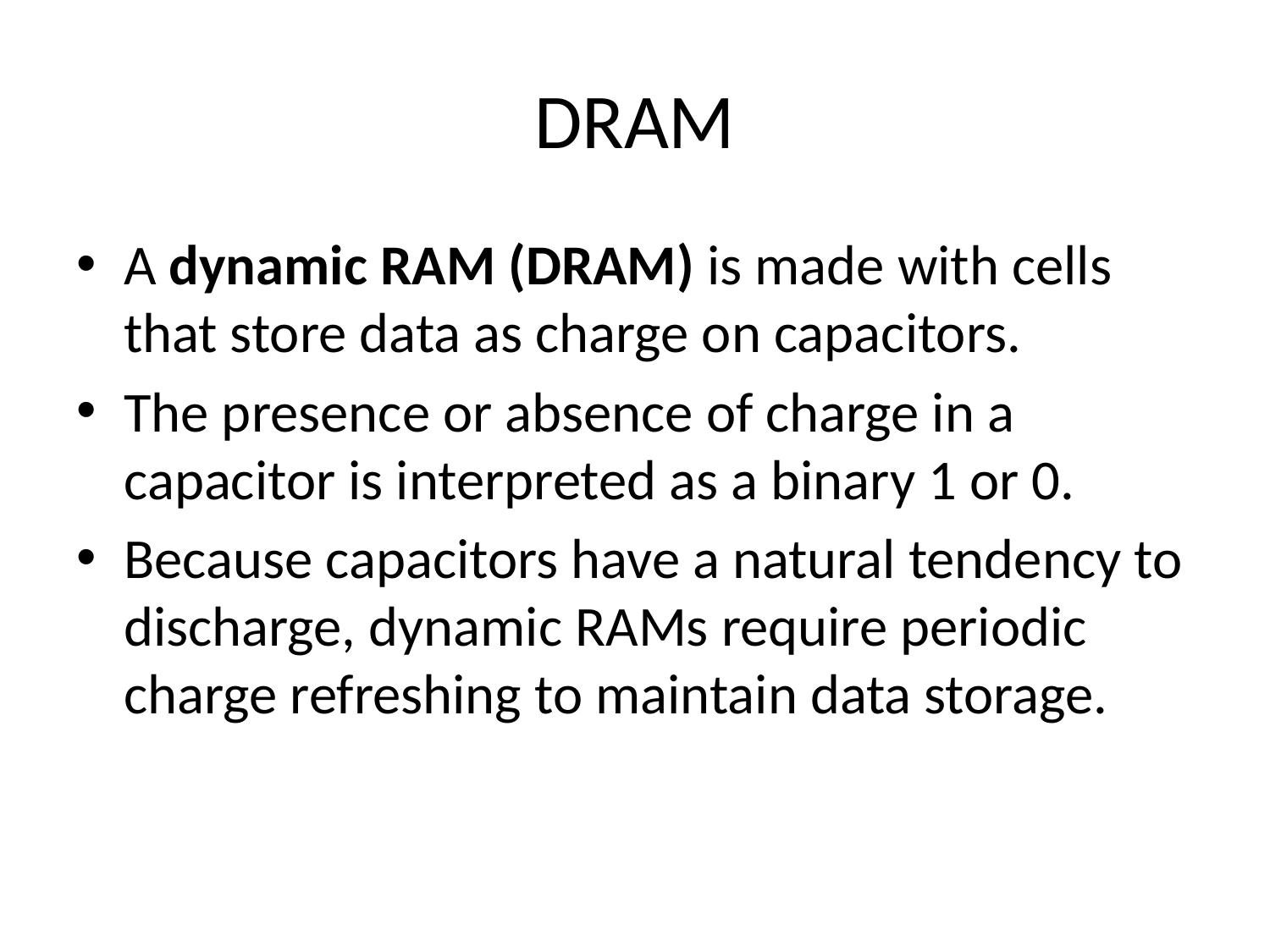

# DRAM
A dynamic RAM (DRAM) is made with cells that store data as charge on capacitors.
The presence or absence of charge in a capacitor is interpreted as a binary 1 or 0.
Because capacitors have a natural tendency to discharge, dynamic RAMs require periodic charge refreshing to maintain data storage.